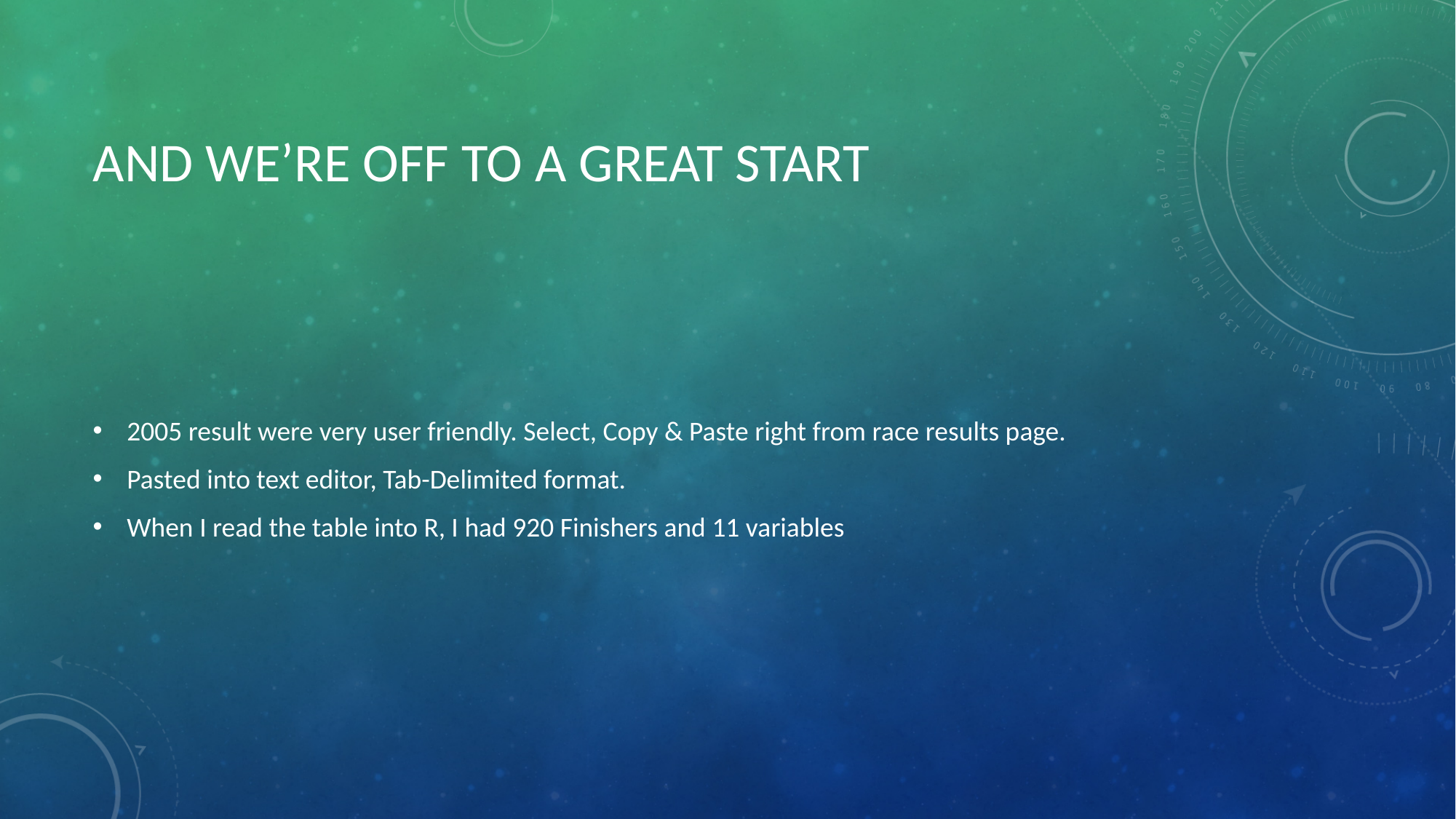

# AND we’re off to a great start
2005 result were very user friendly. Select, Copy & Paste right from race results page.
Pasted into text editor, Tab-Delimited format.
When I read the table into R, I had 920 Finishers and 11 variables